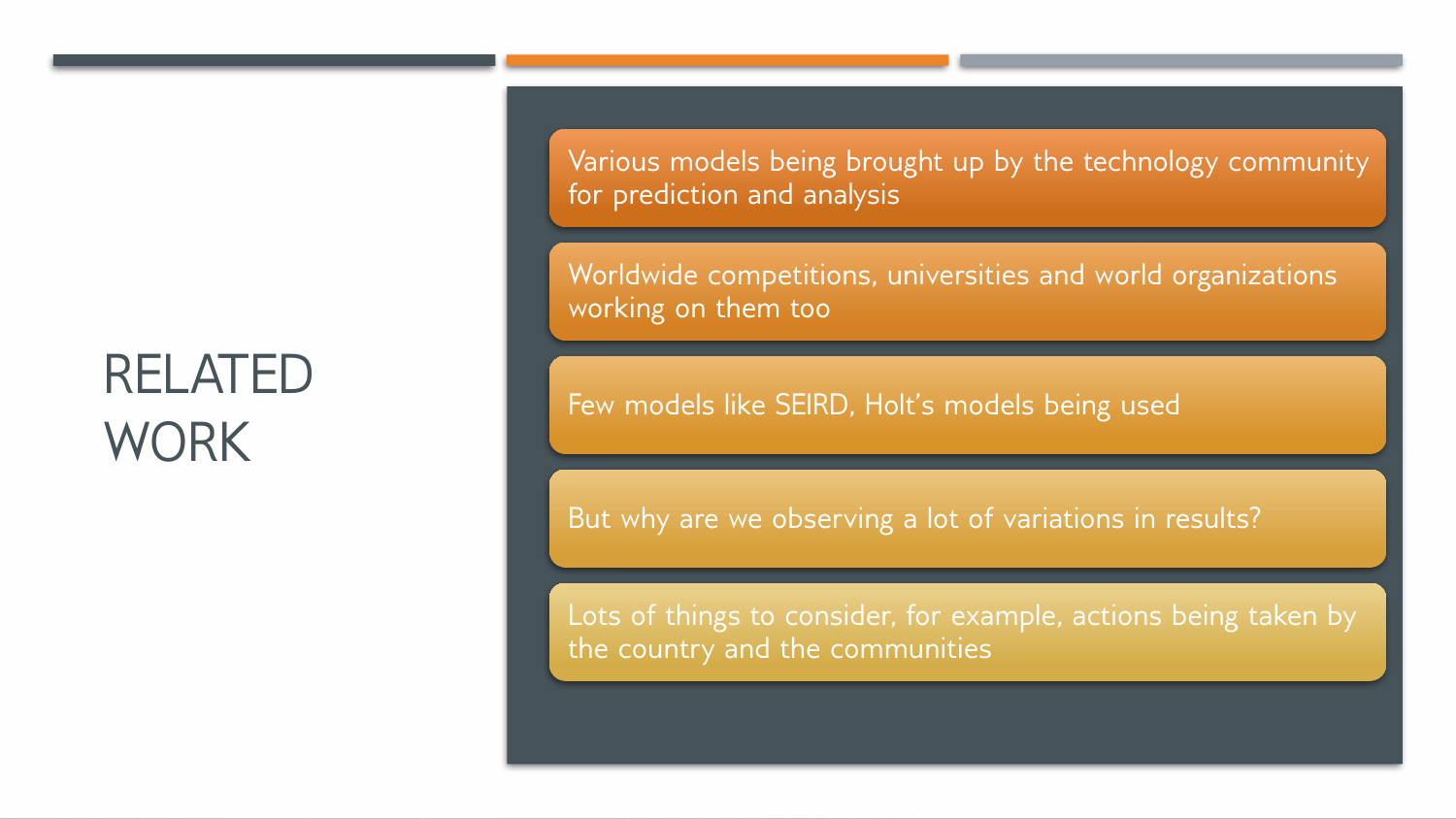

# Related Work
Various models being brought up by the technology community for prediction and analysis
Worldwide competitions, universities and world organizations working on them too
Few models like SEIRD, Holt’s models being used
But why are we observing a lot of variations in results?
Lots of things to consider, for example, actions being taken by the country and the communities